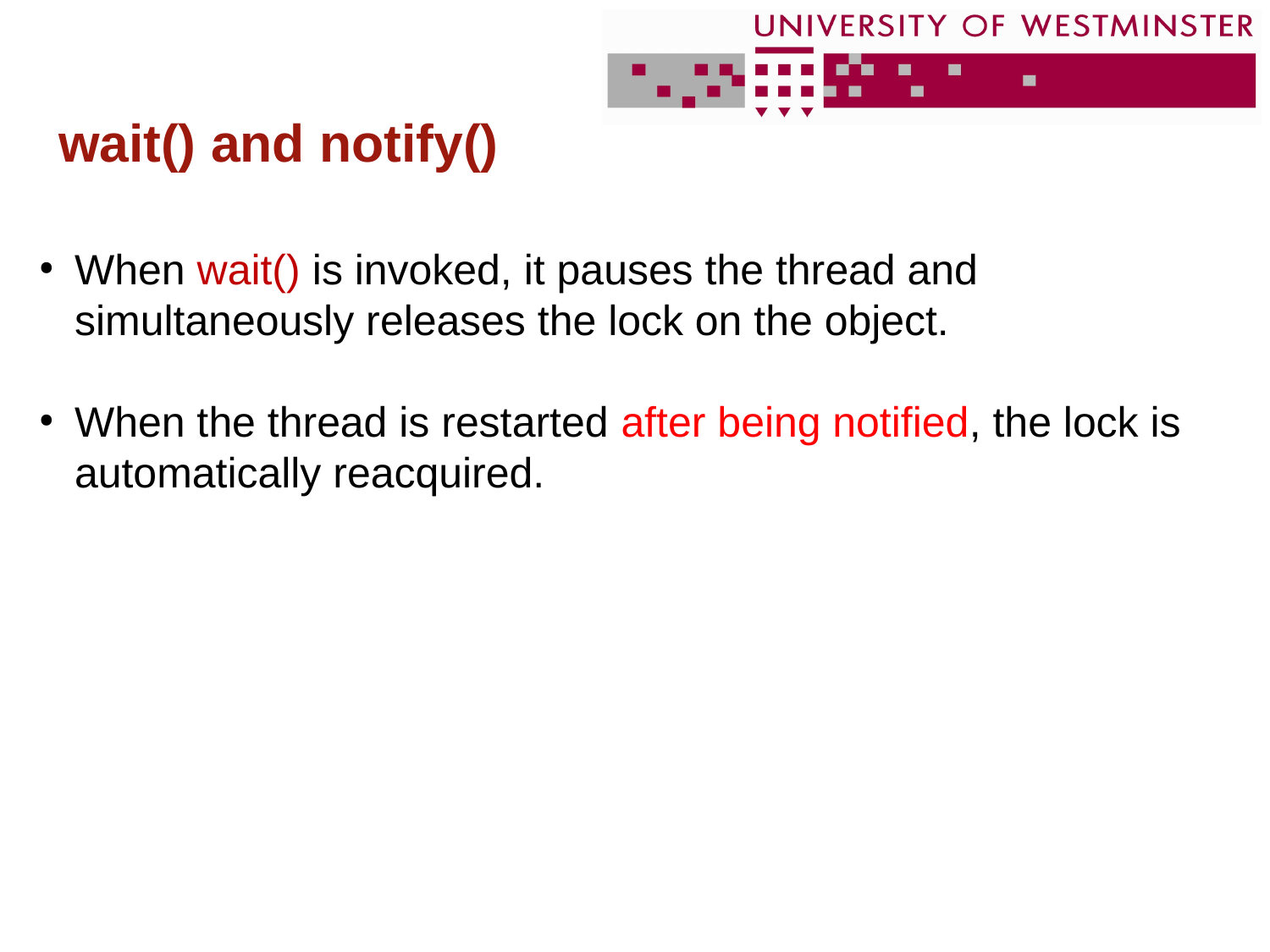

# wait() and notify()
When wait() is invoked, it pauses the thread and simultaneously releases the lock on the object.

When the thread is restarted after being notified, the lock is automatically reacquired.